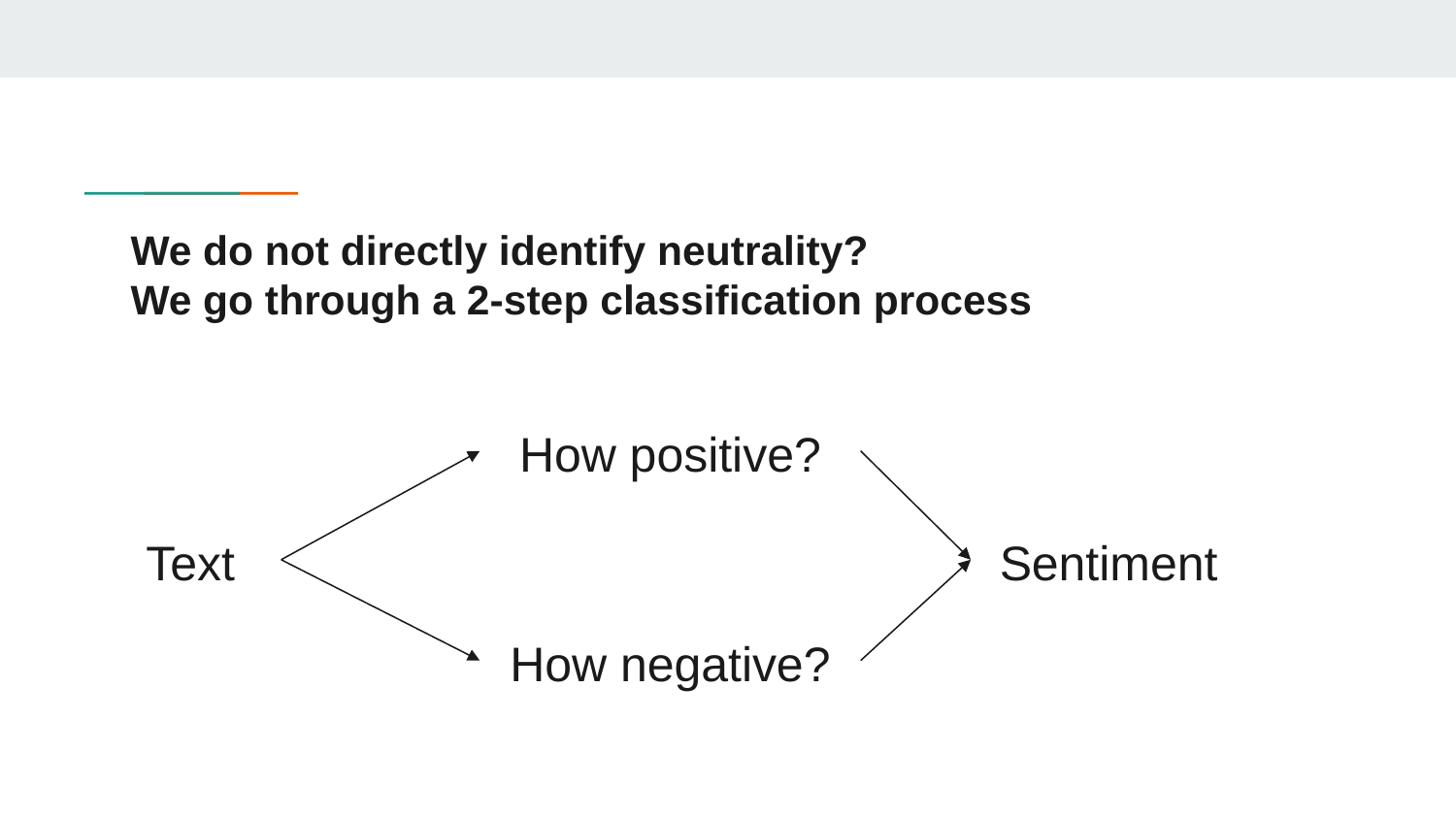

# We do not directly identify neutrality?
We go through a 2-step classification process
How positive?
Text
Sentiment
How negative?